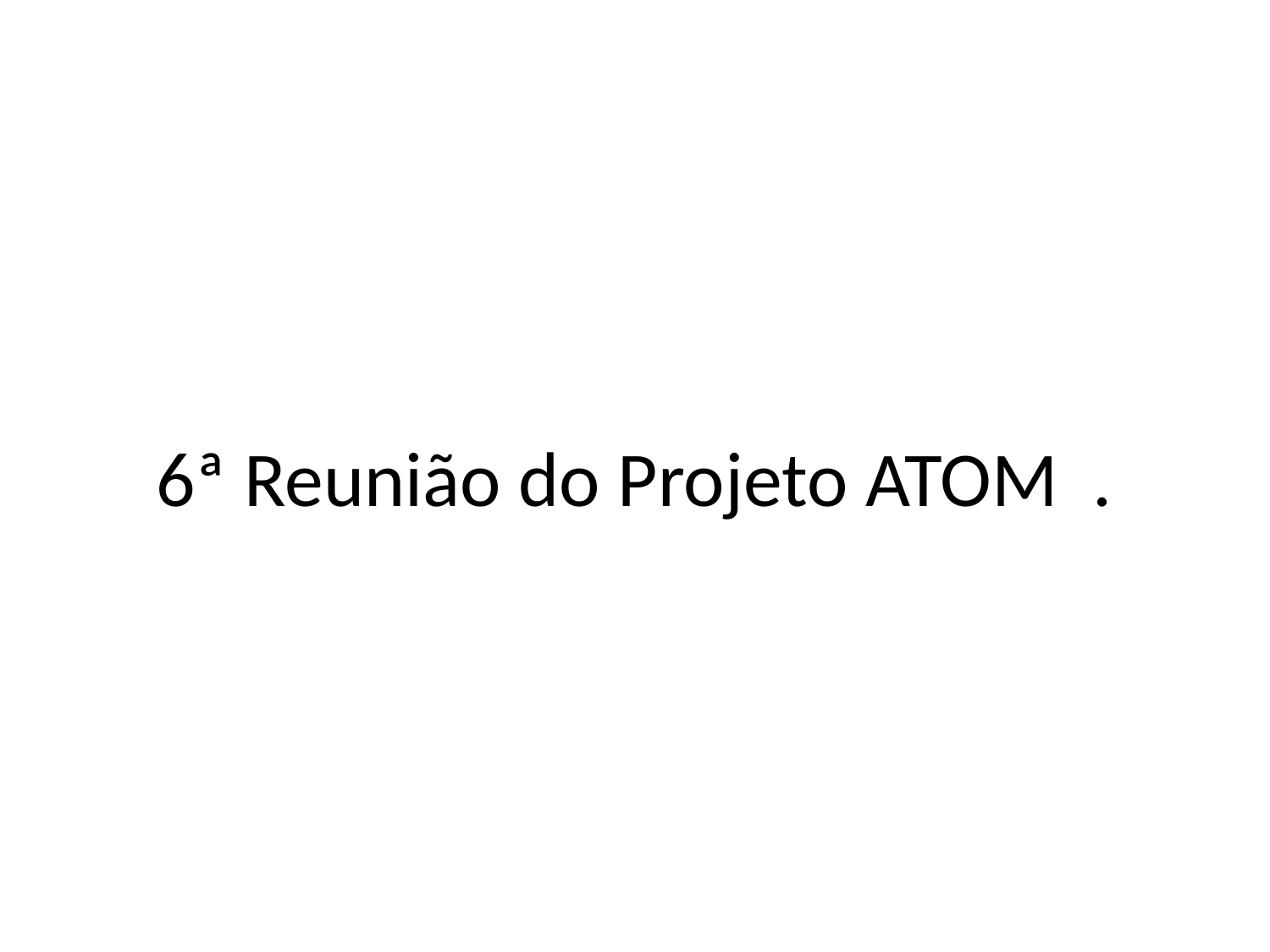

# 6ª Reunião do Projeto ATOM  .